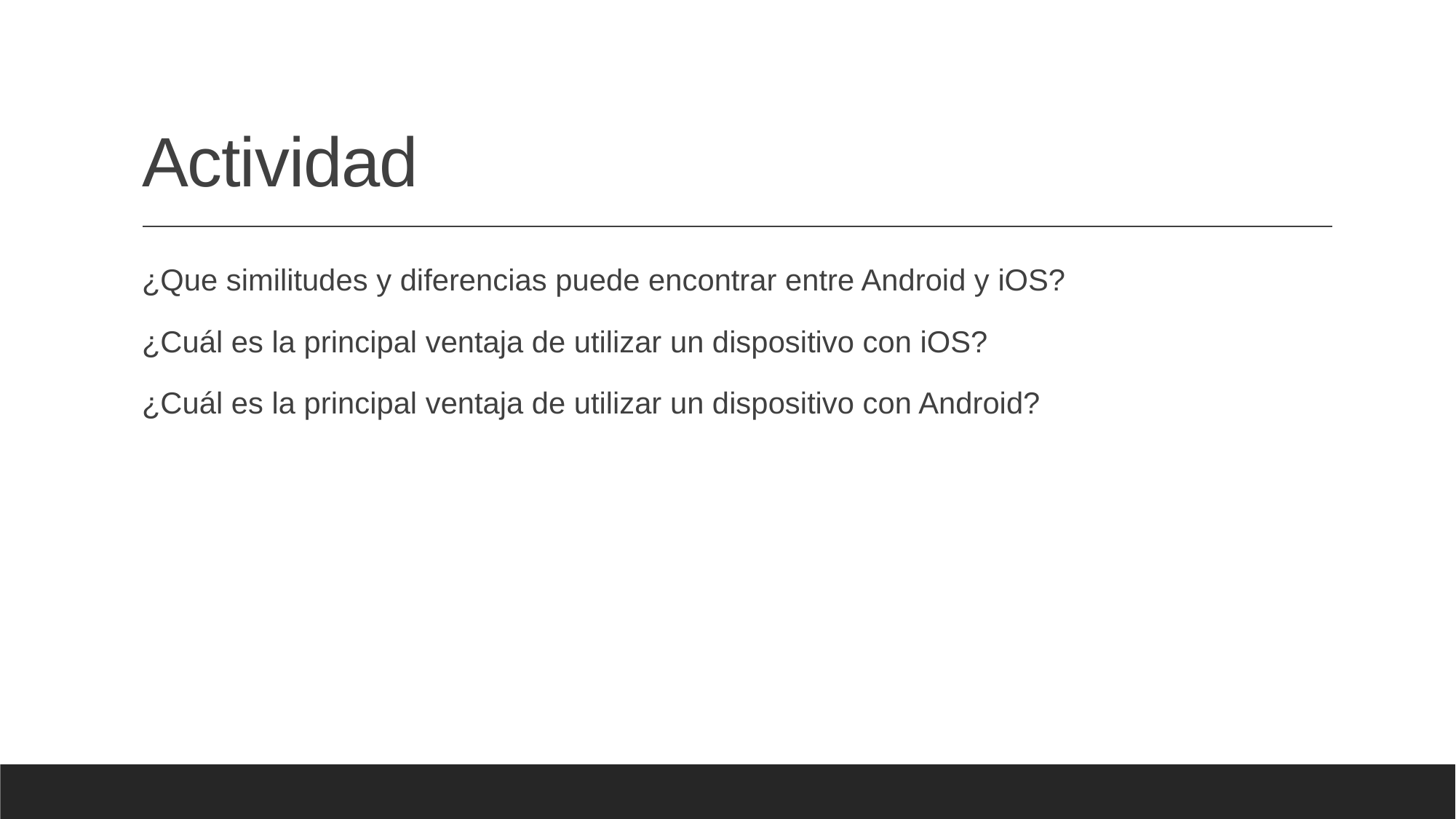

# Actividad
¿Que similitudes y diferencias puede encontrar entre Android y iOS?
¿Cuál es la principal ventaja de utilizar un dispositivo con iOS?
¿Cuál es la principal ventaja de utilizar un dispositivo con Android?